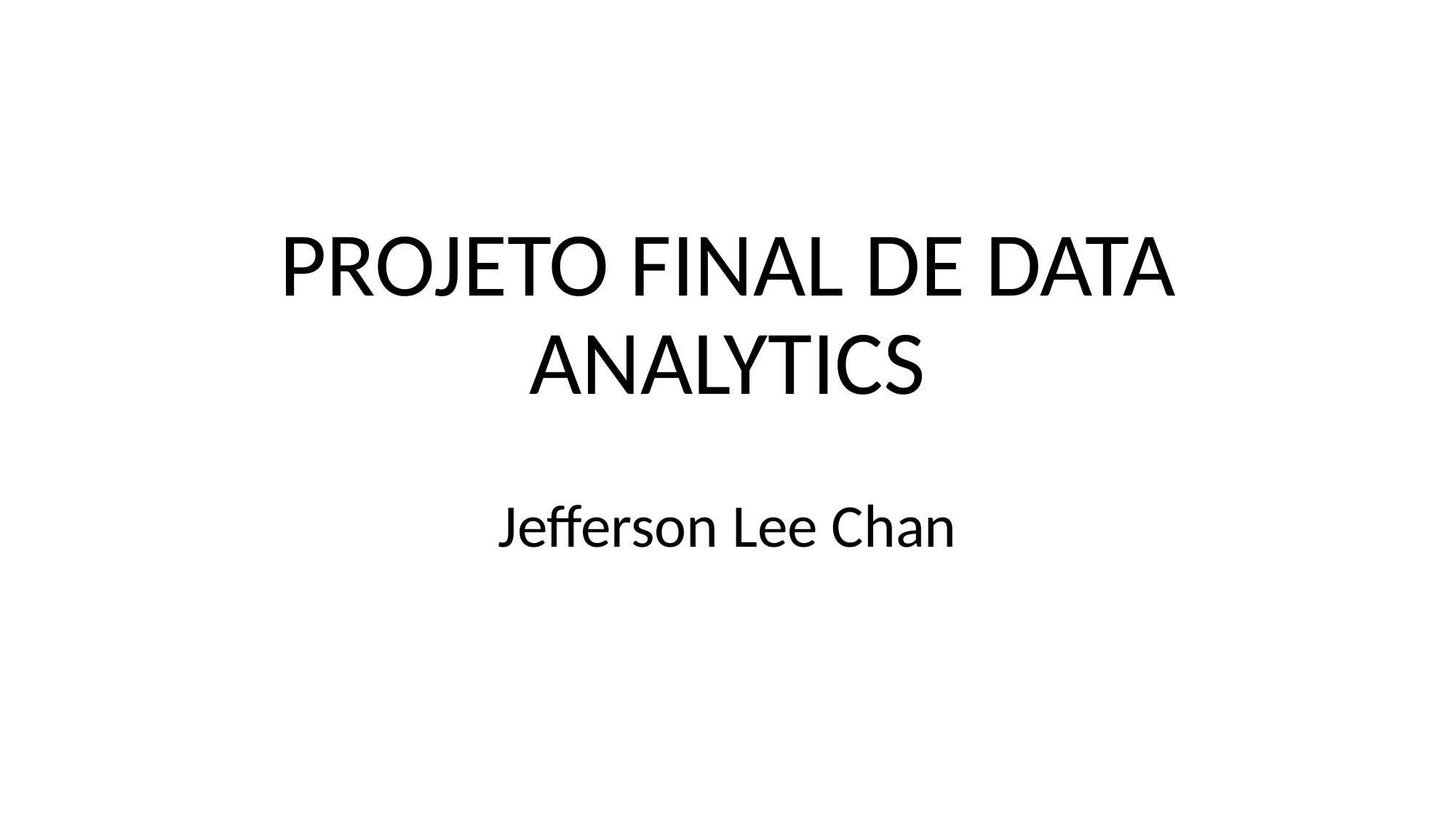

# PROJETO FINAL DE DATA ANALYTICS

Jefferson Lee Chan